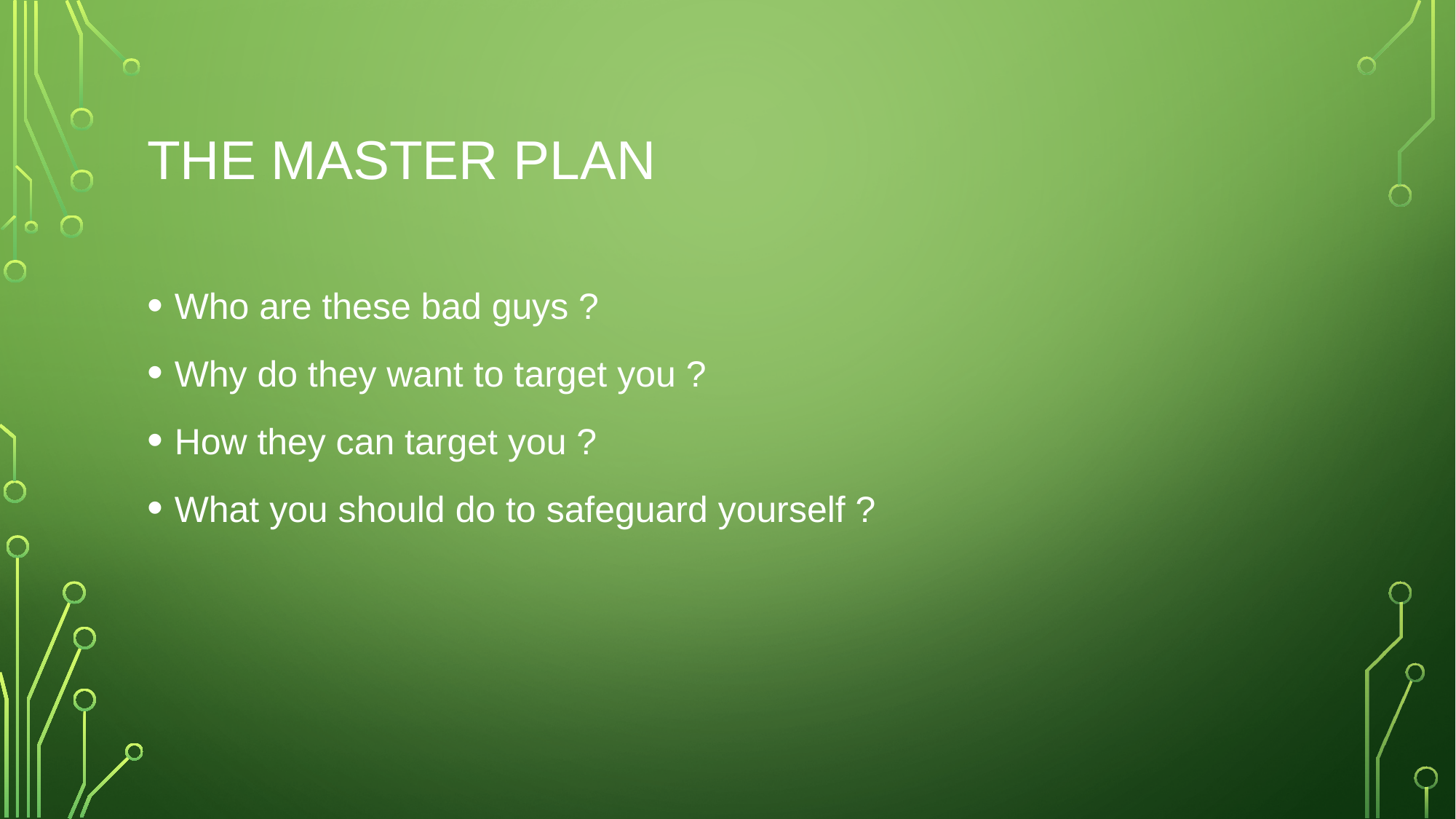

# THE MASTER PLAN
Who are these bad guys ?
Why do they want to target you ?
How they can target you ?
What you should do to safeguard yourself ?